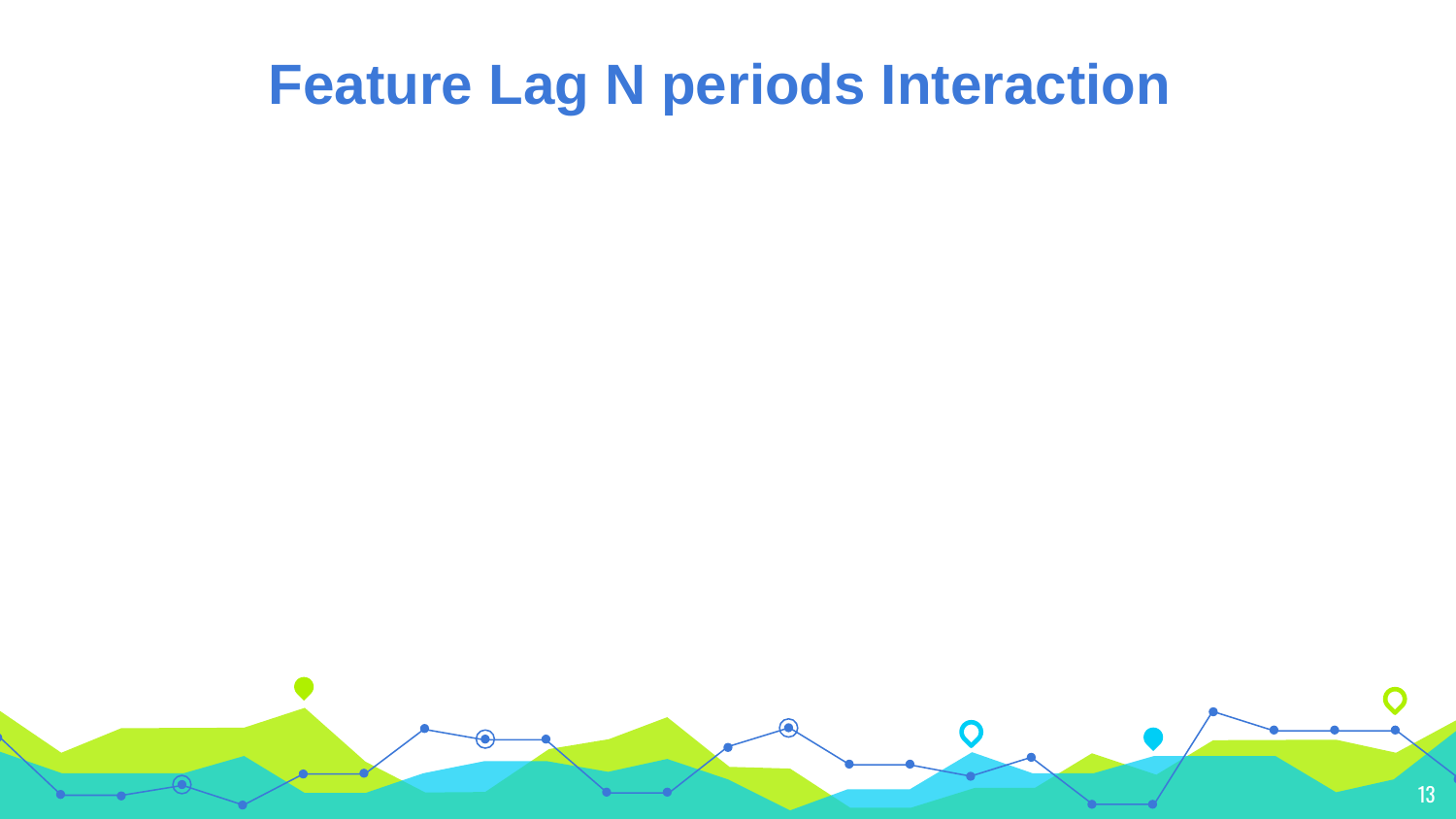

# Feature Lag N periods Interaction

13